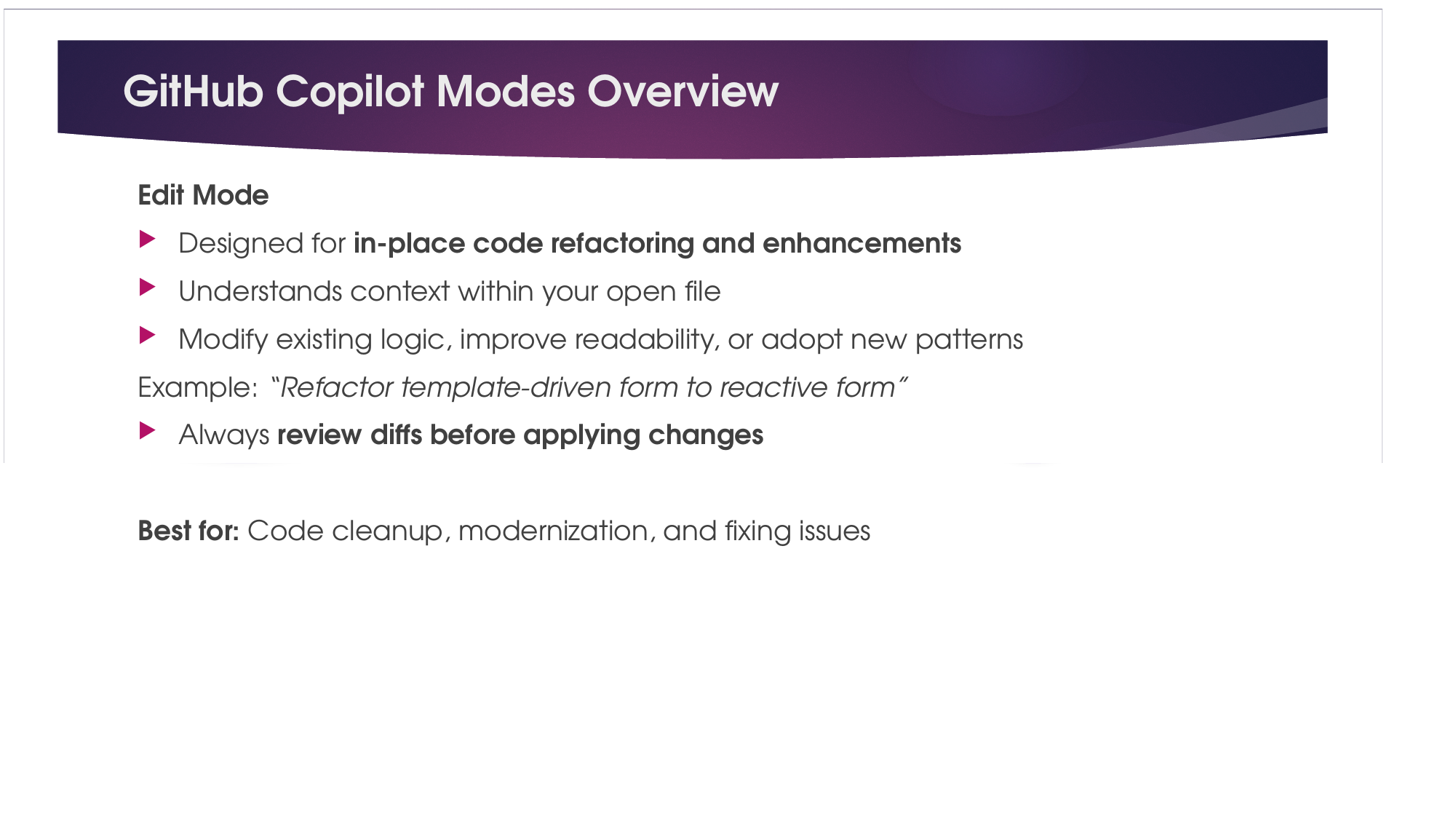

# GitHub Copilot Modes Overview
Edit Mode
Designed for in-place code refactoring and enhancements
Understands context within your open file
Modify existing logic, improve readability, or adopt new patterns
Example: “Refactor template-driven form to reactive form”
Always review diffs before applying changes

Best for: Code cleanup, modernization, and fixing issues